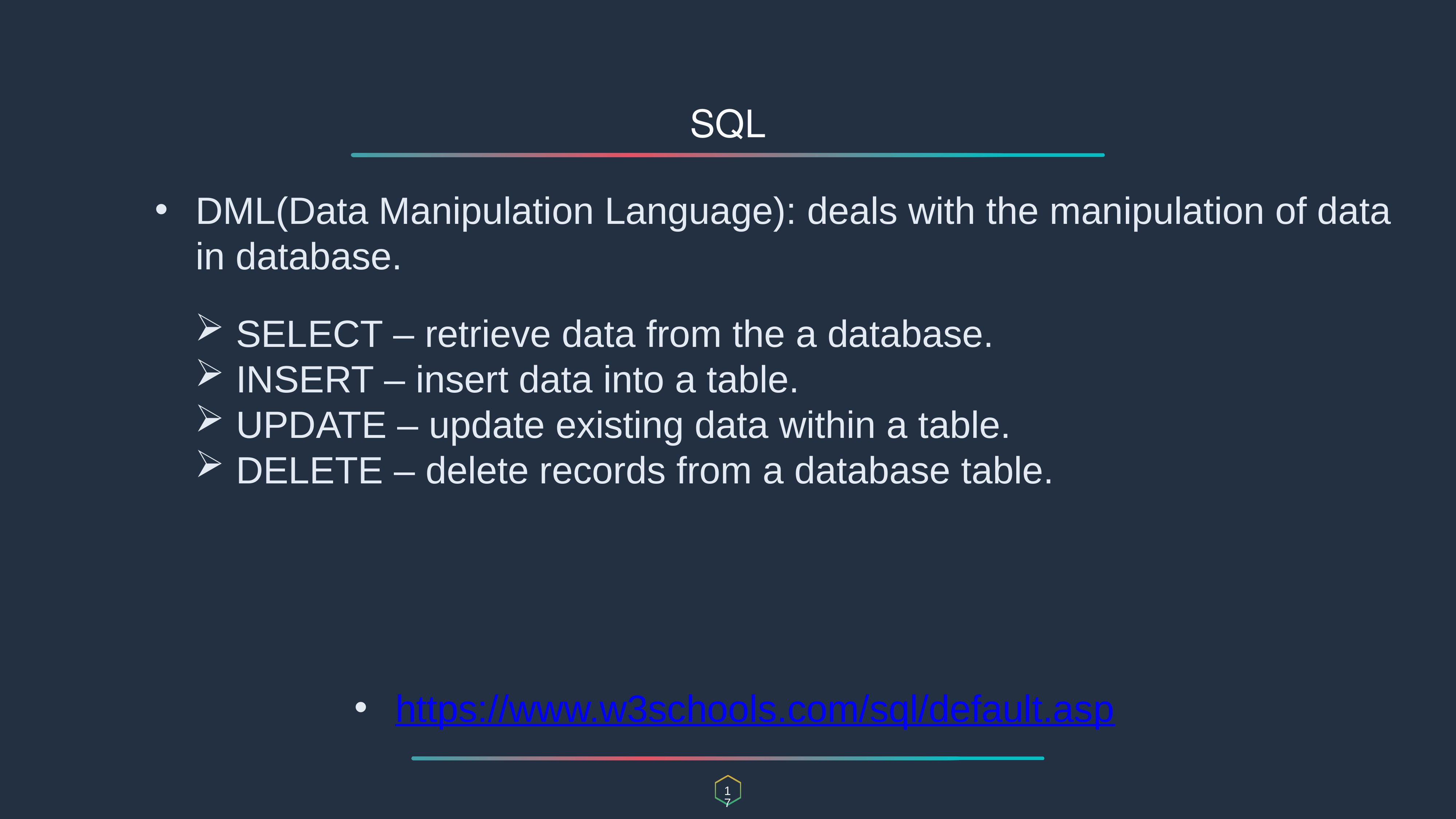

SQL
DML(Data Manipulation Language): deals with the manipulation of data in database.
SELECT – retrieve data from the a database.
INSERT – insert data into a table.
UPDATE – update existing data within a table.
DELETE – delete records from a database table.
https://www.w3schools.com/sql/default.asp
17